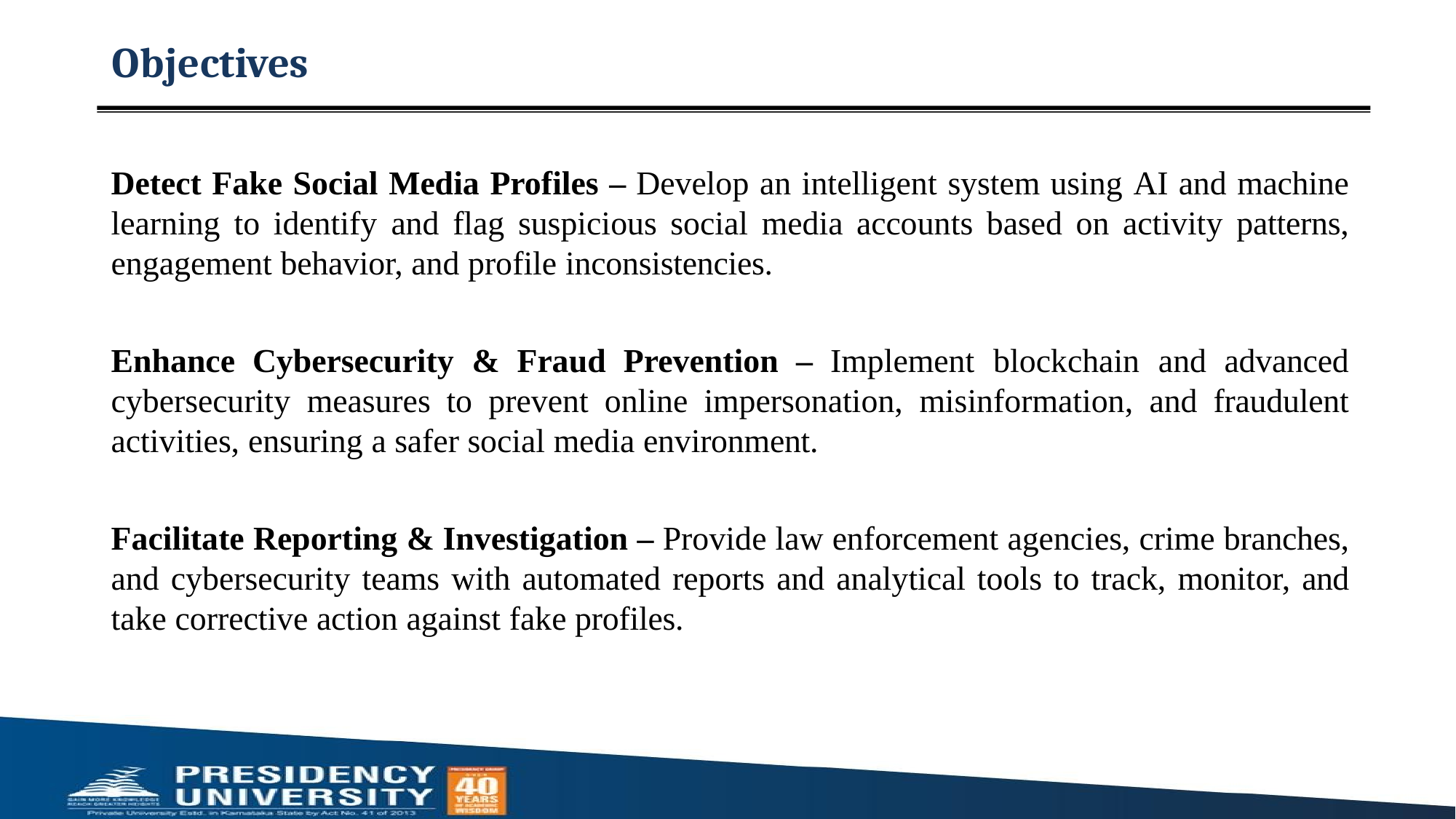

# Objectives
Detect Fake Social Media Profiles – Develop an intelligent system using AI and machine learning to identify and flag suspicious social media accounts based on activity patterns, engagement behavior, and profile inconsistencies.

Enhance Cybersecurity & Fraud Prevention – Implement  blockchain  and advanced cybersecurity measures to prevent online impersonation, misinformation, and fraudulent activities, ensuring a safer social media environment.

Facilitate Reporting & Investigation – Provide law enforcement agencies, crime branches, and cybersecurity teams with automated reports and analytical tools to track, monitor, and take corrective action against fake profiles.